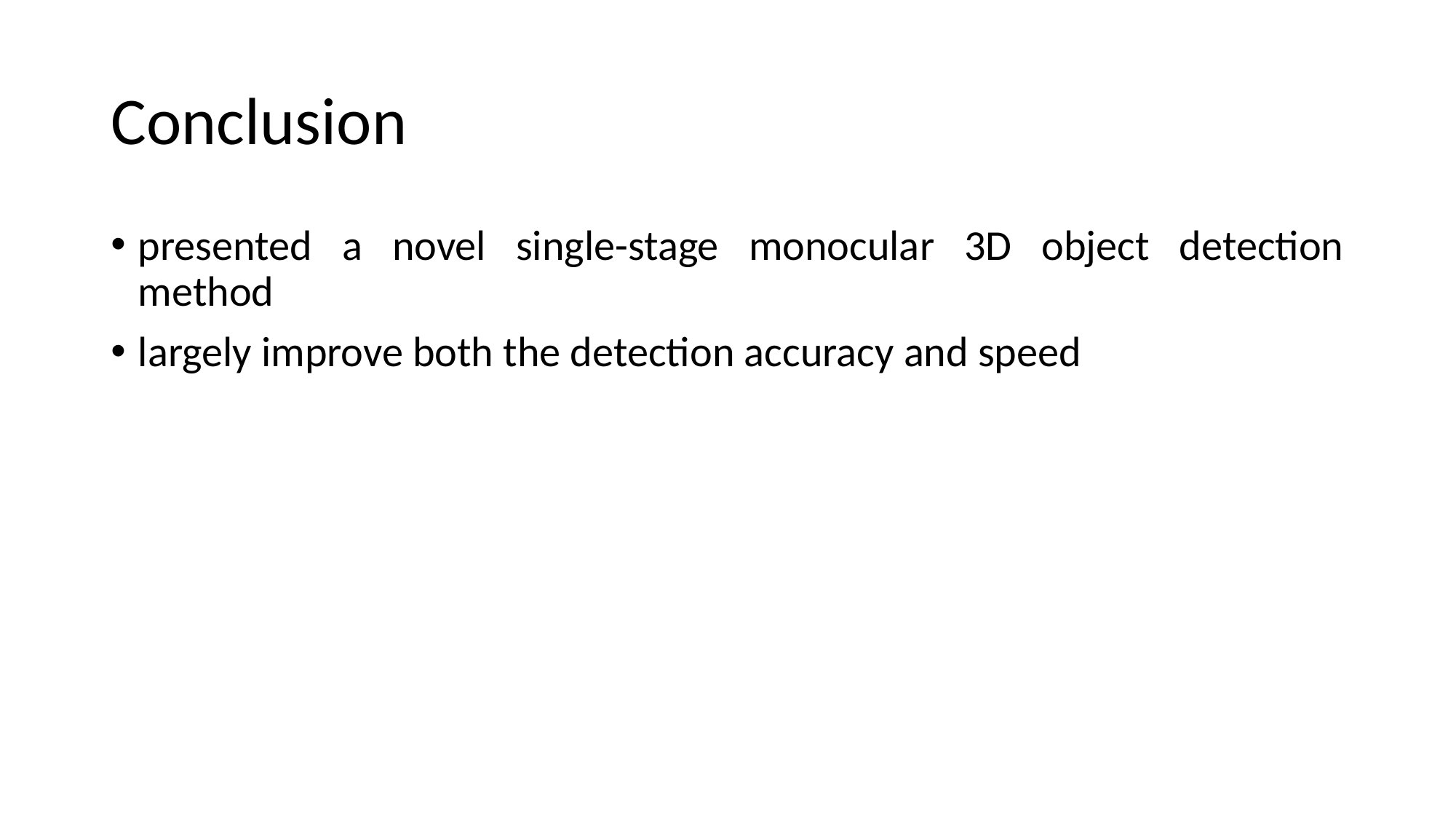

# Conclusion
presented a novel single-stage monocular 3D object detection method
largely improve both the detection accuracy and speed